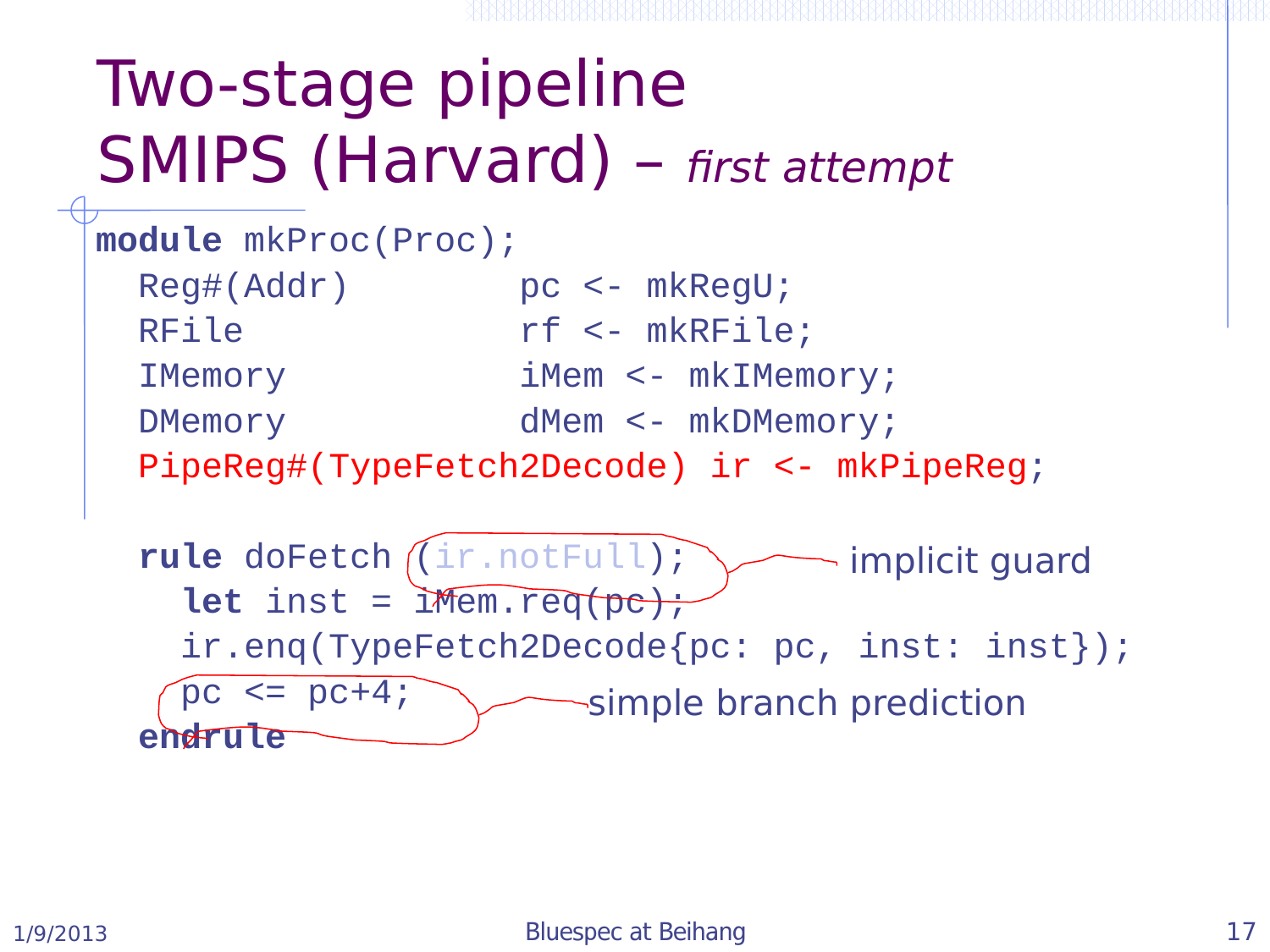

Two-stage pipeline
SMIPS (Harvard) – first attempt
module mkProc(Proc);
  Reg#(Addr)        pc <- mkRegU;
  RFile             rf <- mkRFile;
  IMemory           iMem <- mkIMemory;
  DMemory           dMem <- mkDMemory;
  PipeReg#(TypeFetch2Decode) ir <- mkPipeReg;

  rule doFetch (ir.notFull);
    let inst = iMem.req(pc);
    ir.enq(TypeFetch2Decode{pc: pc, inst: inst});
    pc <= pc+4;
  endrule

 implicit guard

simple branch prediction

1/9/2013
Bluespec at Beihang
17